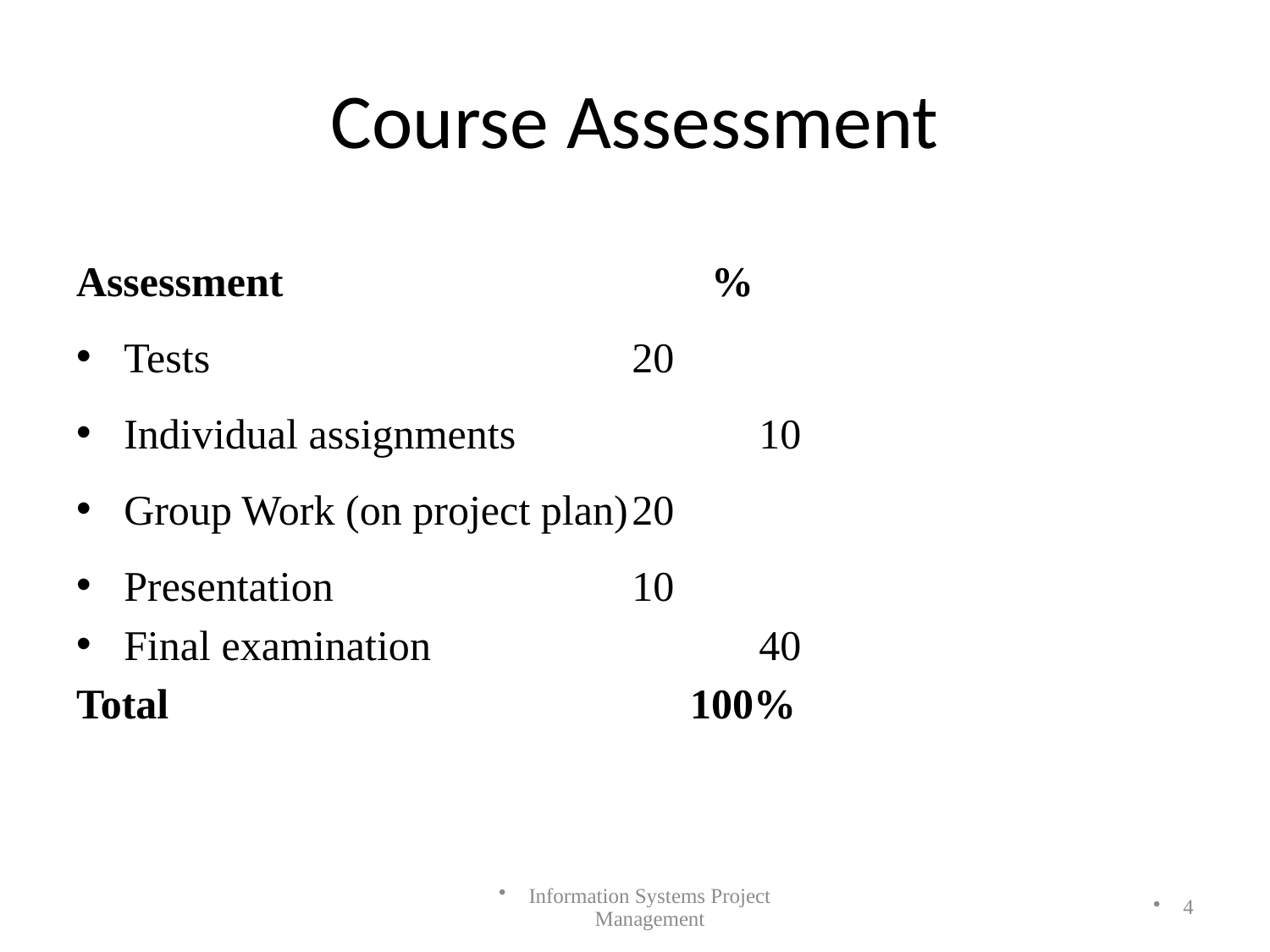

# Course Assessment
Assessment 				%
Tests  				20
Individual assignments		10
Group Work (on project plan)	20
Presentation 			10
Final examination 			40
Total 				          100%
Information Systems Project Management
4